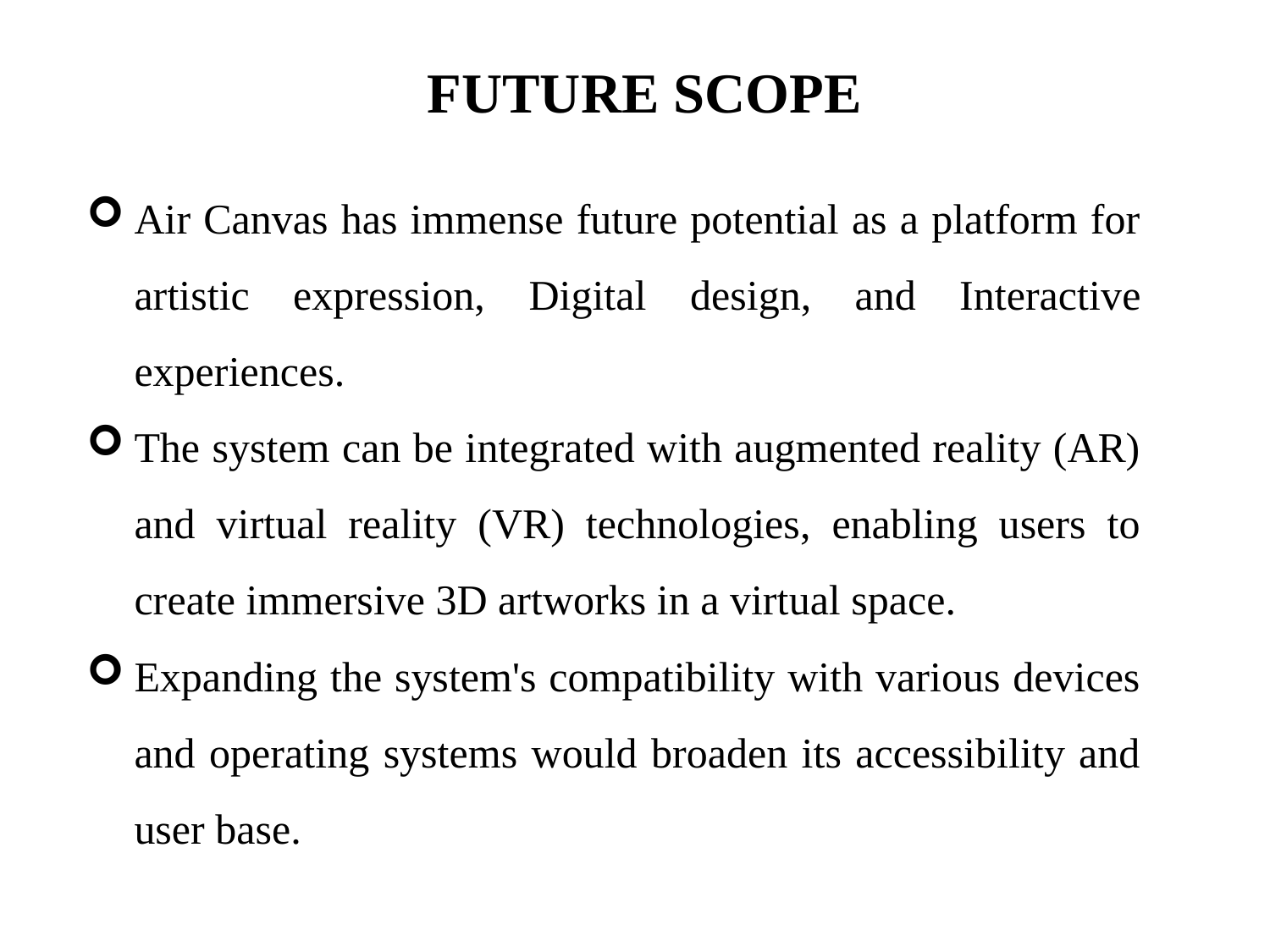

FUTURE SCOPE

Air Canvas has immense future potential as a platform for artistic expression, Digital design, and Interactive experiences.
The system can be integrated with augmented reality (AR) and virtual reality (VR) technologies, enabling users to create immersive 3D artworks in a virtual space.
Expanding the system's compatibility with various devices and operating systems would broaden its accessibility and user base.